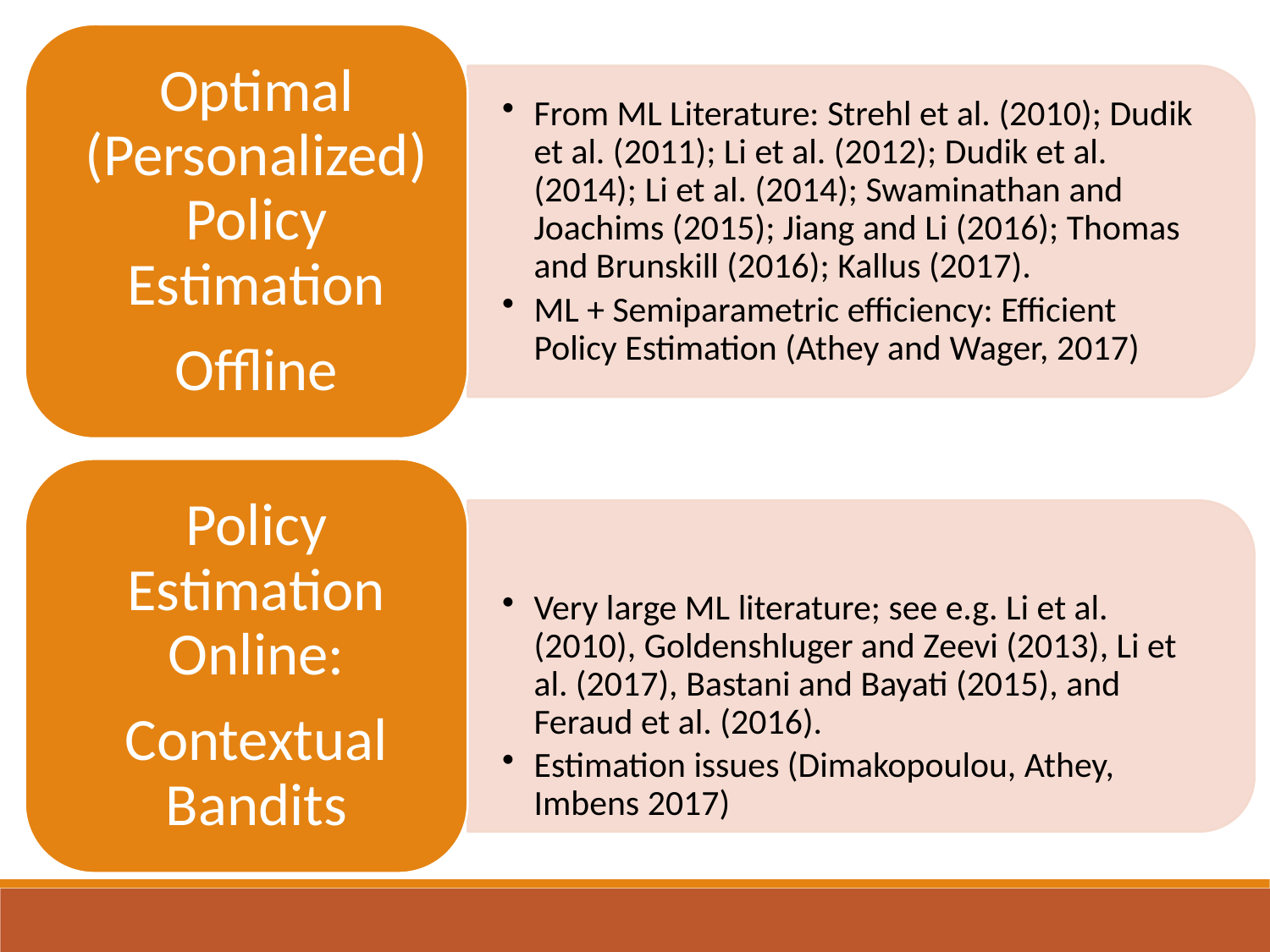

From ML Literature: Strehl et al. (2010); Dudik et al. (2011); Li et al. (2012); Dudik et al. (2014); Li et al. (2014); Swaminathan and Joachims (2015); Jiang and Li (2016); Thomas and Brunskill (2016); Kallus (2017).
ML + Semiparametric efficiency: Efficient Policy Estimation (Athey and Wager, 2017)
Optimal (Personalized) Policy Estimation
Offline

Very large ML literature; see e.g. Li et al. (2010), Goldenshluger and Zeevi (2013), Li et al. (2017), Bastani and Bayati (2015), and Feraud et al. (2016).
Estimation issues (Dimakopoulou, Athey, Imbens 2017)
Policy Estimation Online:
Contextual Bandits